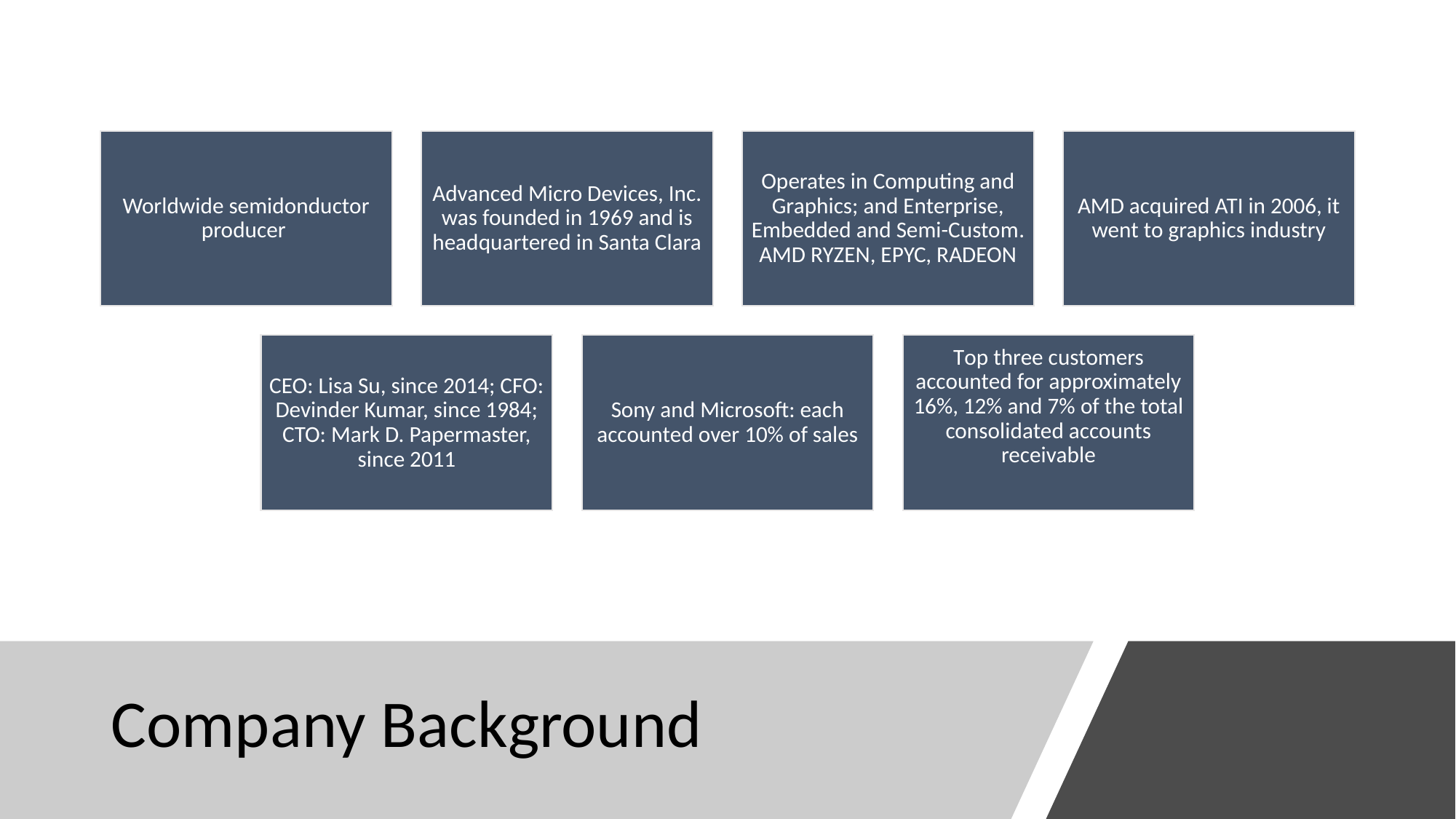

Worldwide semidonductor producer
Advanced Micro Devices, Inc. was founded in 1969 and is headquartered in Santa Clara
Operates in Computing and Graphics; and Enterprise, Embedded and Semi-Custom. AMD RYZEN, EPYC, RADEON
AMD acquired ATI in 2006, it went to graphics industry
CEO: Lisa Su, since 2014; CFO: Devinder Kumar, since 1984; CTO: Mark D. Papermaster, since 2011
Sony and Microsoft: each accounted over 10% of sales
Top three customers accounted for approximately 16%, 12% and 7% of the total consolidated accounts receivable

# Company Background